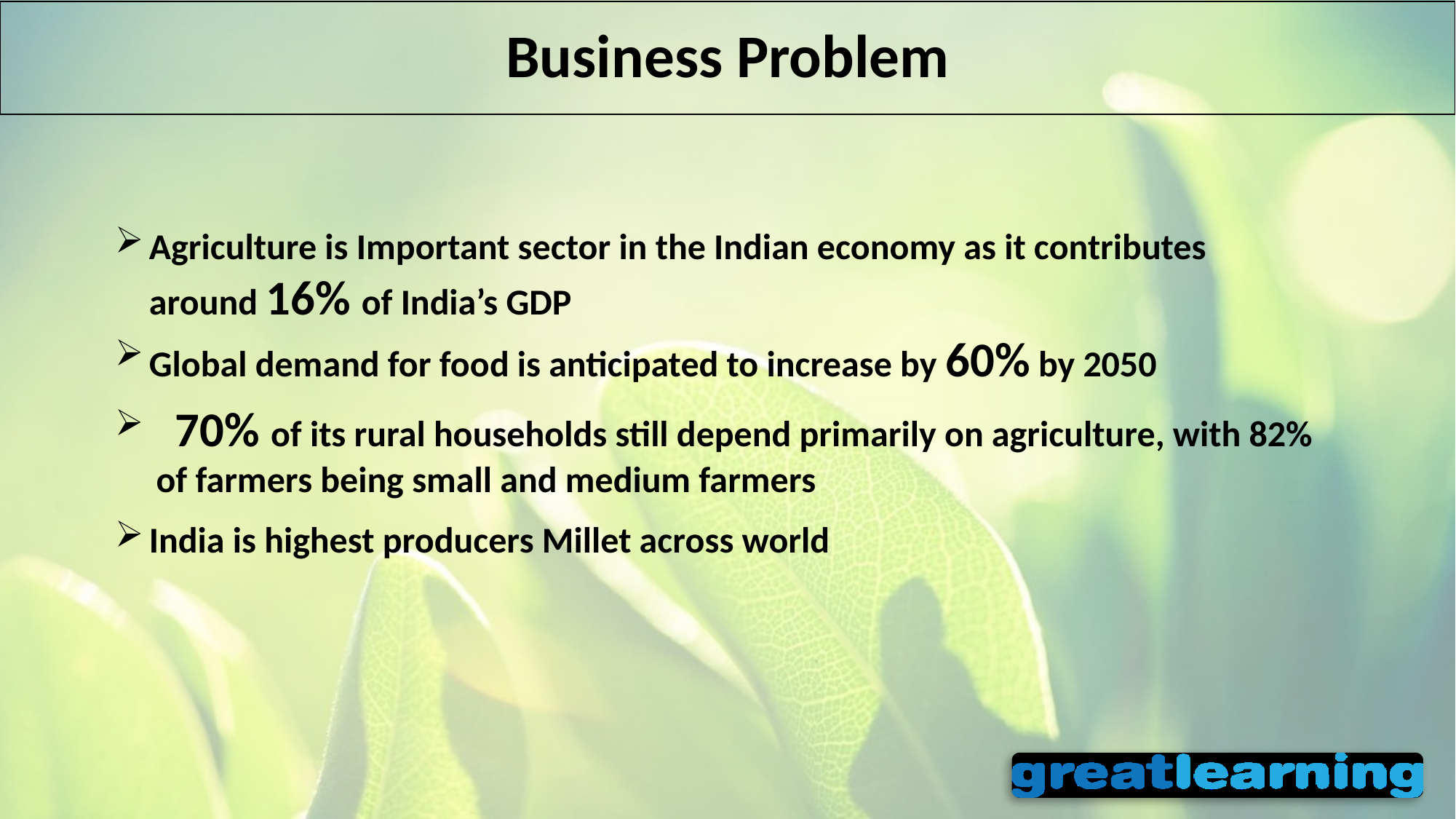

# Business Problem
Agriculture is Important sector in the Indian economy as it contributes around 16% of India’s GDP
Global demand for food is anticipated to increase by 60% by 2050
  70% of its rural households still depend primarily on agriculture, with 82% of farmers being small and medium farmers
India is highest producers Millet across world